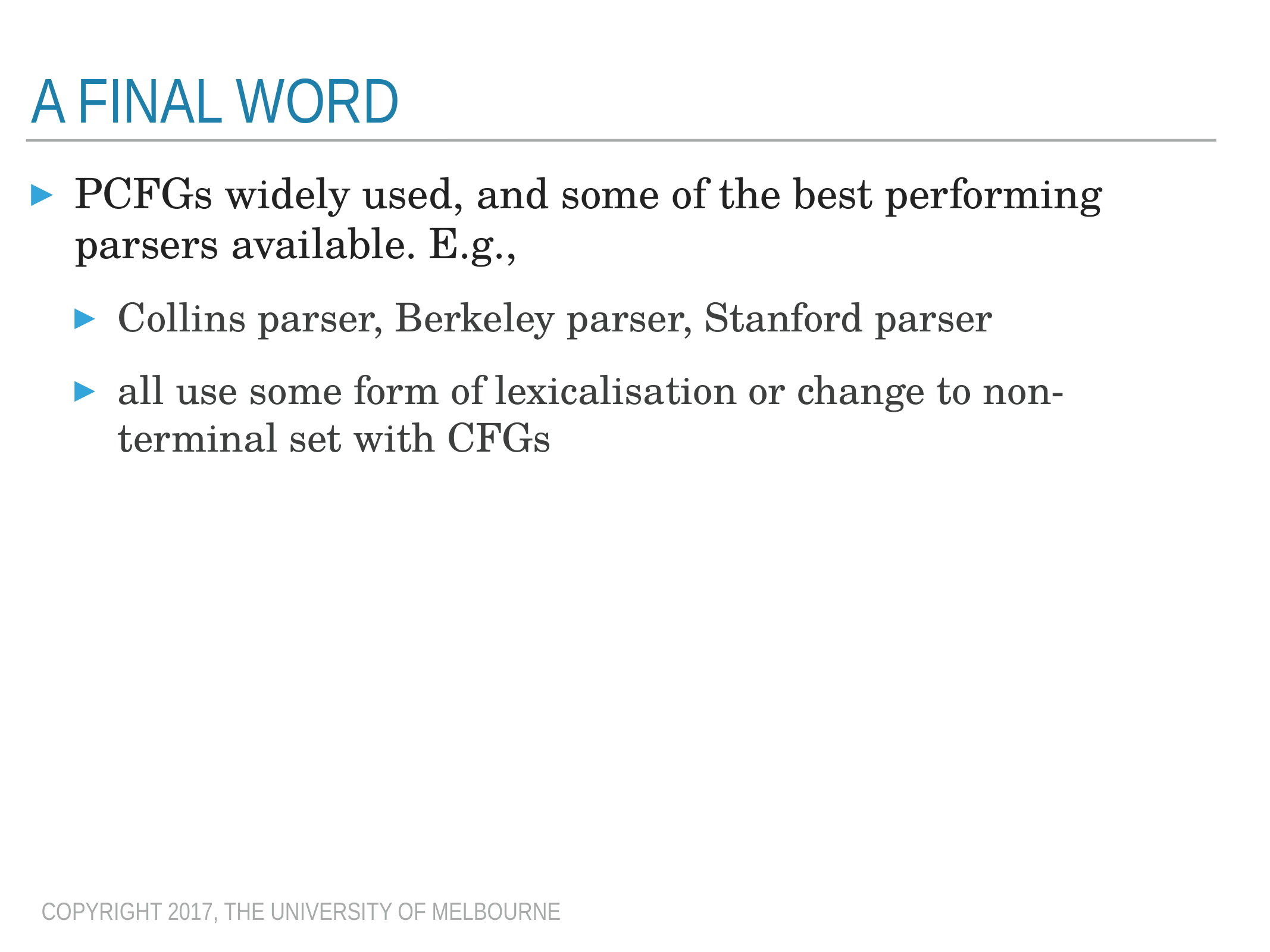

# a final word
PCFGs widely used, and some of the best performing parsers available. E.g.,
Collins parser, Berkeley parser, Stanford parser
all use some form of lexicalisation or change to non-terminal set with CFGs